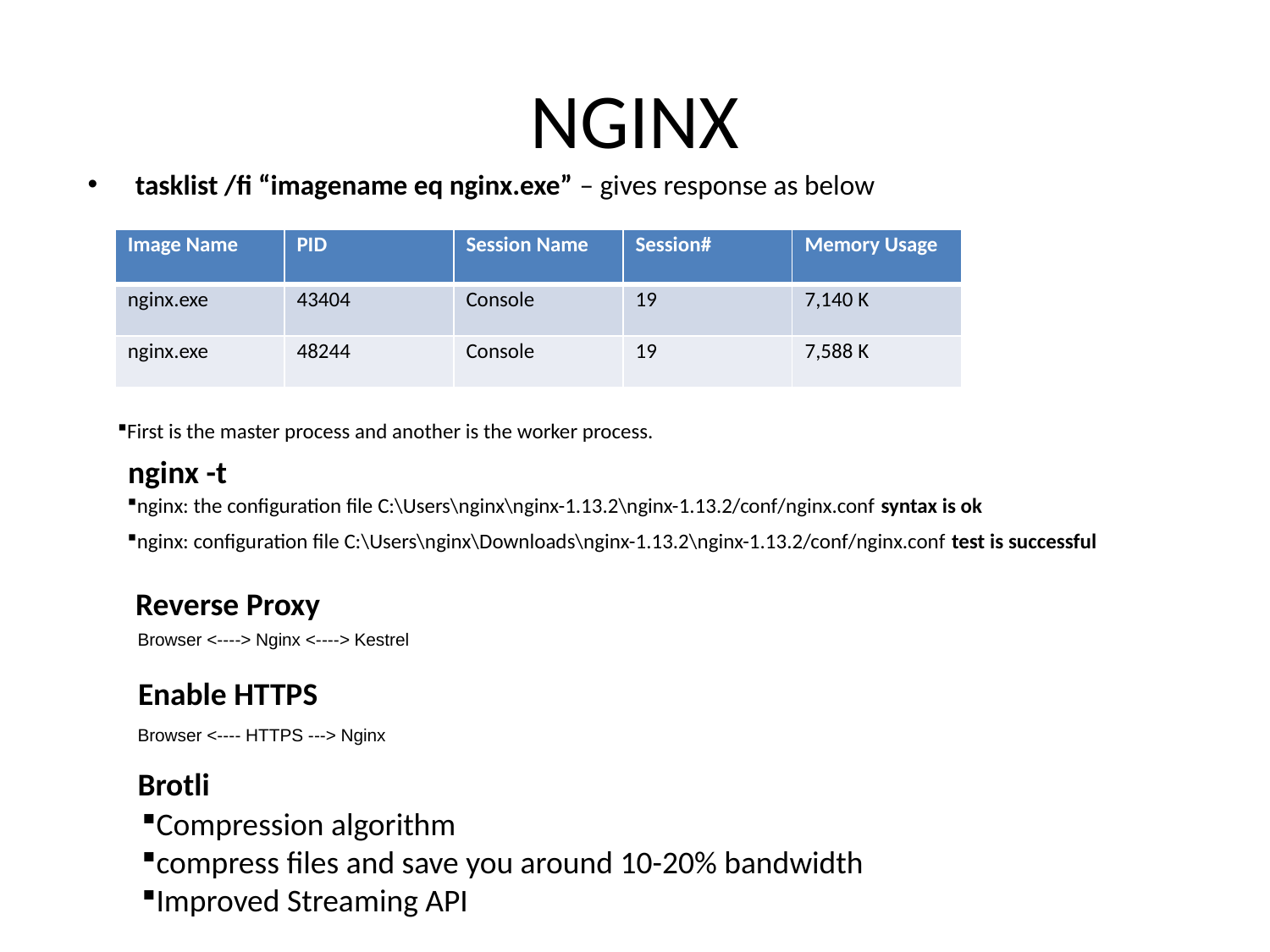

# NGINX
tasklist /fi “imagename eq nginx.exe” – gives response as below
| Image Name | PID | Session Name | Session# | Memory Usage |
| --- | --- | --- | --- | --- |
| nginx.exe | 43404 | Console | 19 | 7,140 K |
| nginx.exe | 48244 | Console | 19 | 7,588 K |
First is the master process and another is the worker process.
nginx -t
nginx: the configuration file C:\Users\nginx\nginx-1.13.2\nginx-1.13.2/conf/nginx.conf syntax is ok
nginx: configuration file C:\Users\nginx\Downloads\nginx-1.13.2\nginx-1.13.2/conf/nginx.conf test is successful
Reverse Proxy
Browser <----> Nginx <----> Kestrel
Enable HTTPS
Browser <---- HTTPS ---> Nginx
Brotli
Compression algorithm
compress files and save you around 10-20% bandwidth
Improved Streaming API